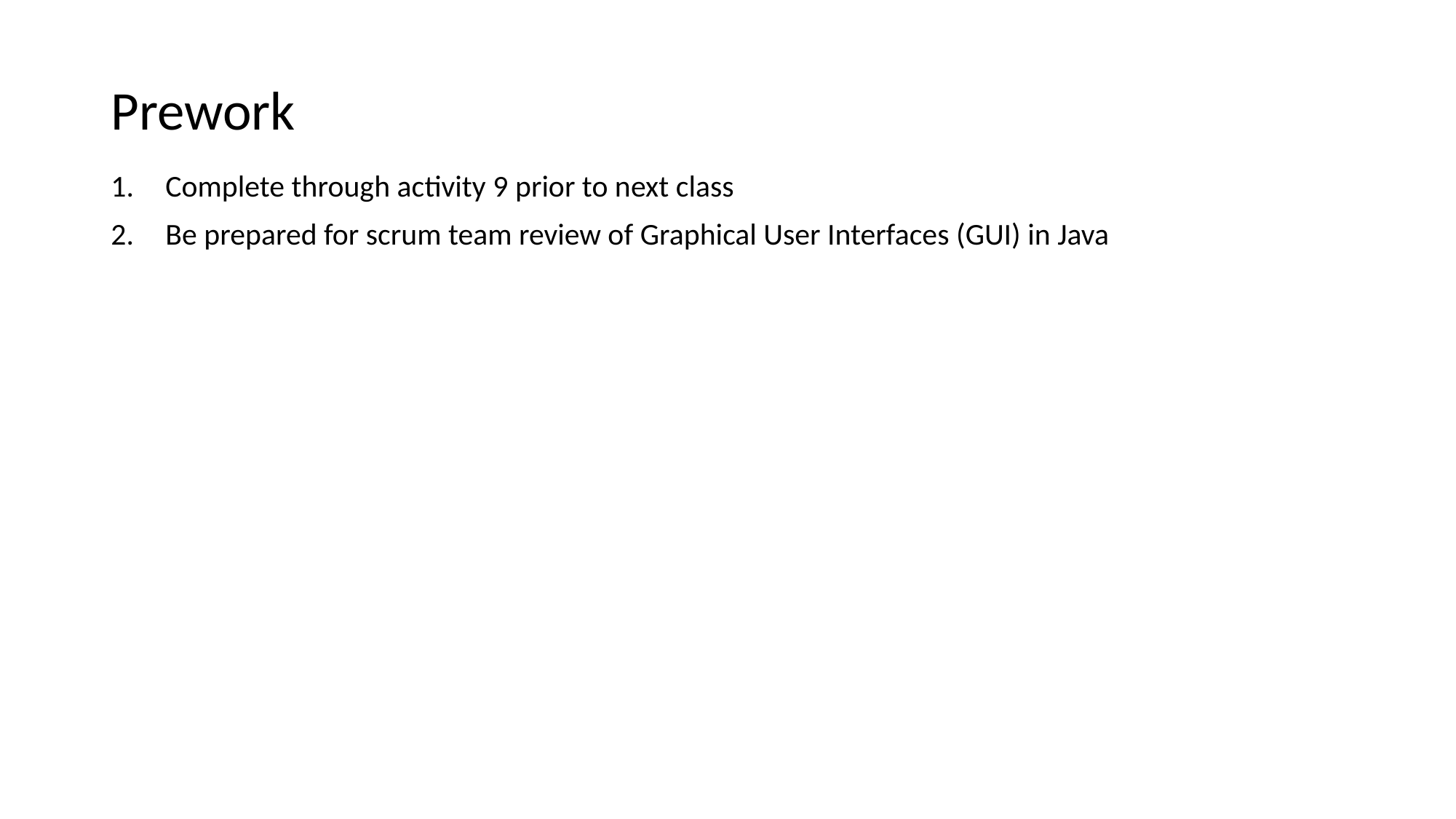

# Prework
Complete through activity 9 prior to next class
Be prepared for scrum team review of Graphical User Interfaces (GUI) in Java